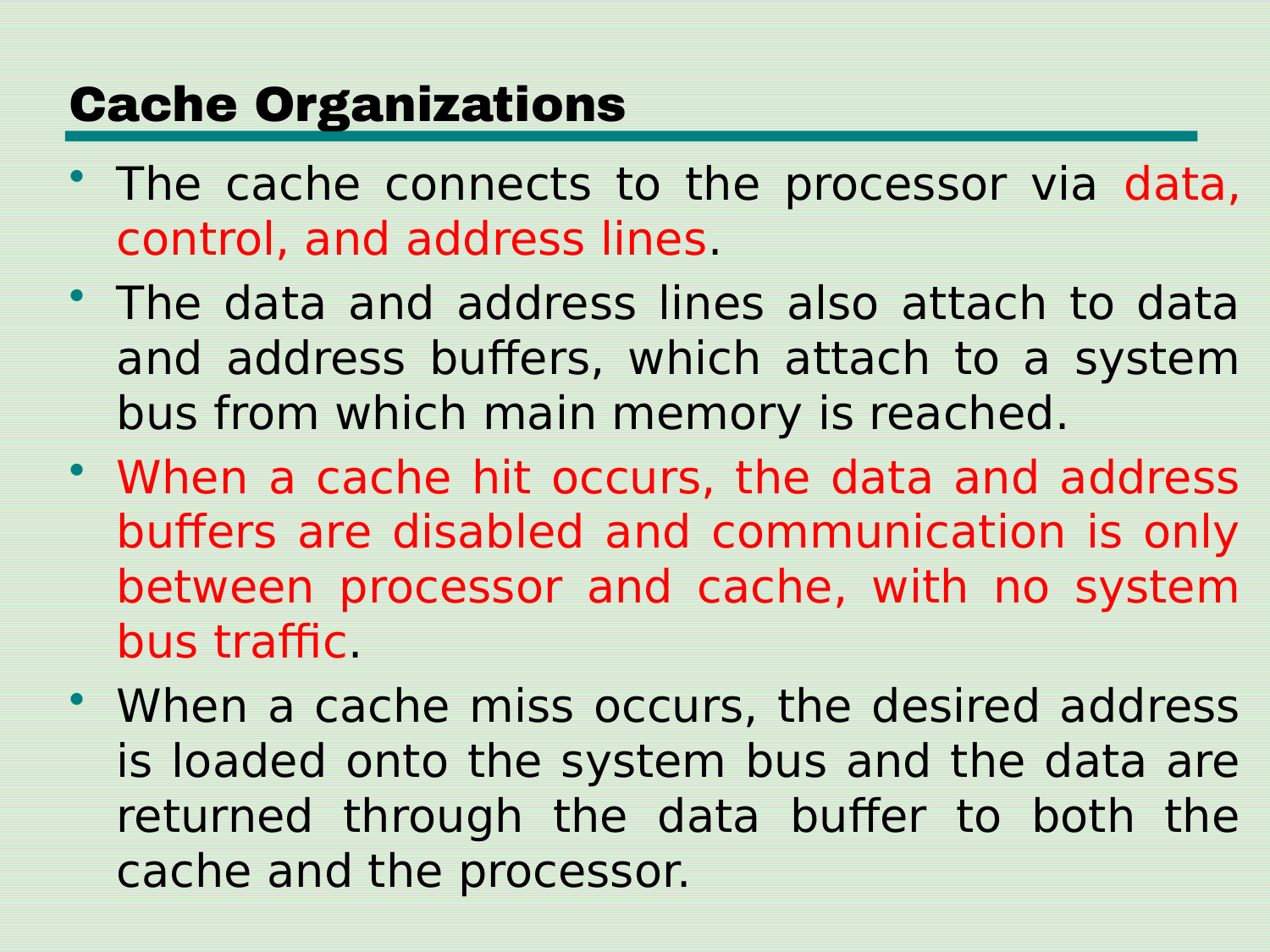

# Cache Organizations
The cache connects to the processor via data, control, and address lines.
The data and address lines also attach to data and address buffers, which attach to a system bus from which main memory is reached.
When a cache hit occurs, the data and address buffers are disabled and communication is only between processor and cache, with no system bus traffic.
When a cache miss occurs, the desired address is loaded onto the system bus and the data are returned through the data buffer to both the cache and the processor.